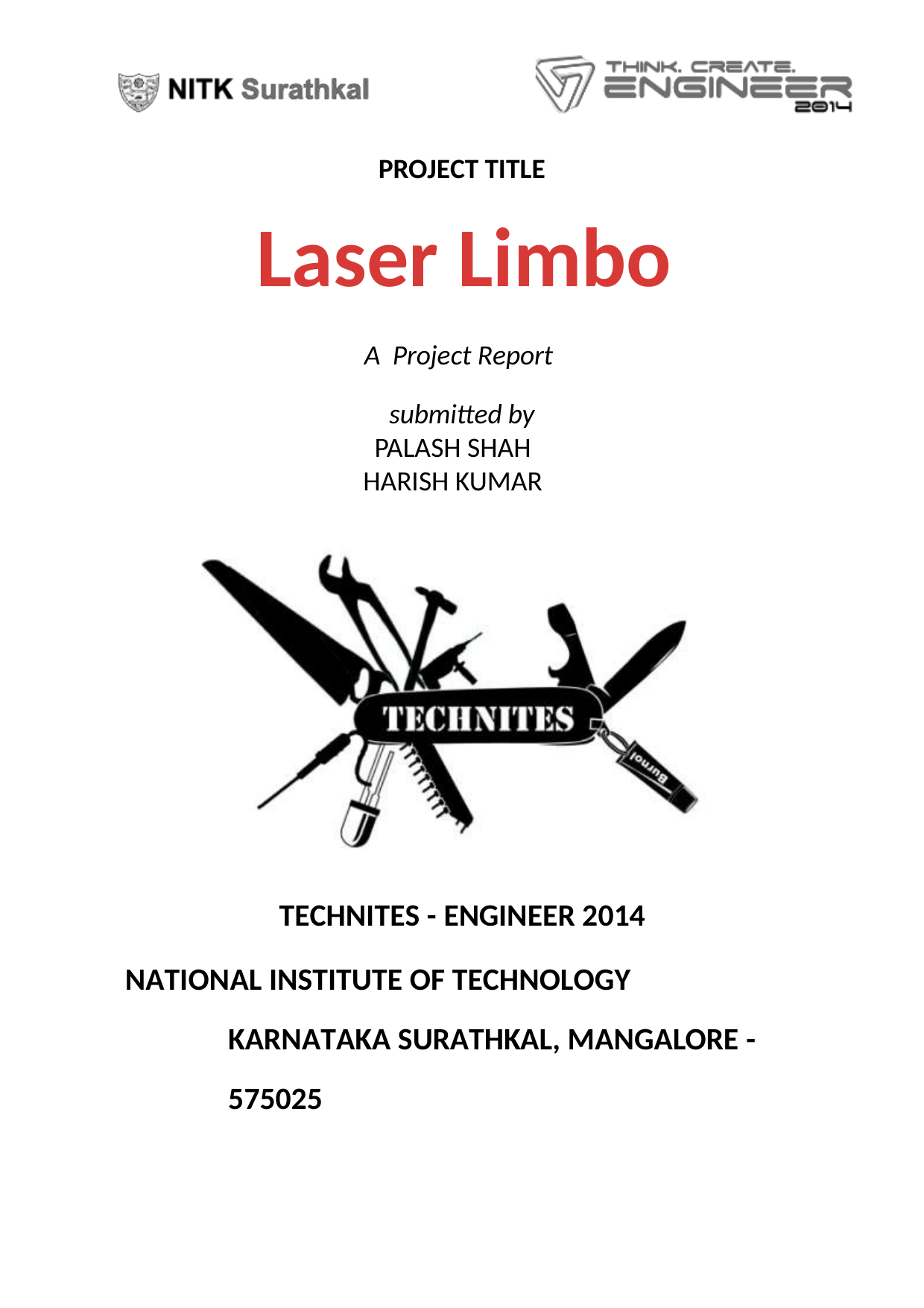

PROJECT TITLE

A  Project Report
submitted by
PALASH SHAH
HARISH KUMAR
Laser Limbo

TECHNITES - ENGINEER 2014
NATIONAL INSTITUTE OF TECHNOLOGY KARNATAKA SURATHKAL, MANGALORE - 575025